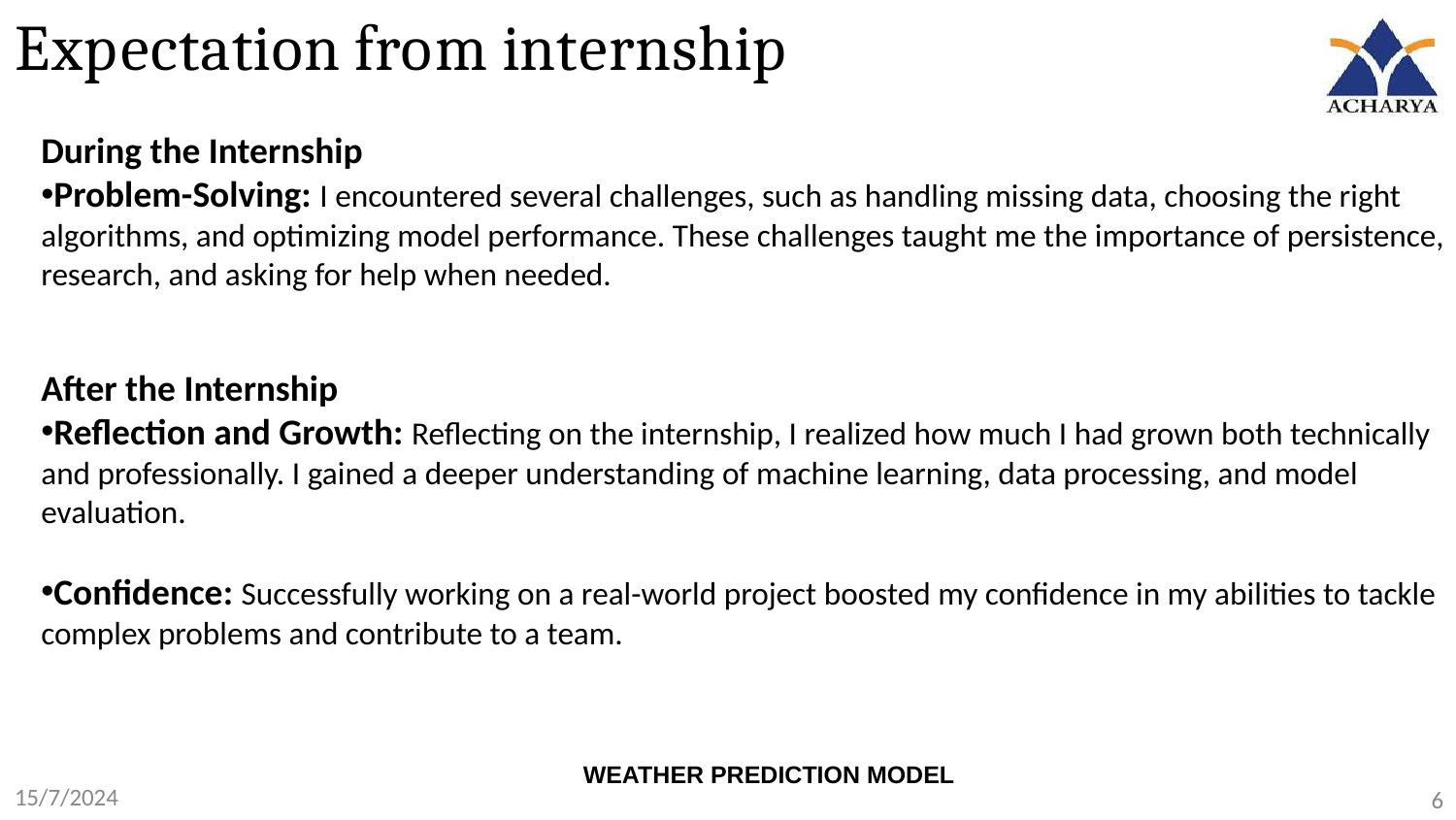

# Expectation from internship
During the Internship
Problem-Solving: I encountered several challenges, such as handling missing data, choosing the right algorithms, and optimizing model performance. These challenges taught me the importance of persistence, research, and asking for help when needed.

After the Internship
Reflection and Growth: Reflecting on the internship, I realized how much I had grown both technically and professionally. I gained a deeper understanding of machine learning, data processing, and model evaluation.

Confidence: Successfully working on a real-world project boosted my confidence in my abilities to tackle complex problems and contribute to a team.

WEATHER PREDICTION MODEL

15/7/2024
6